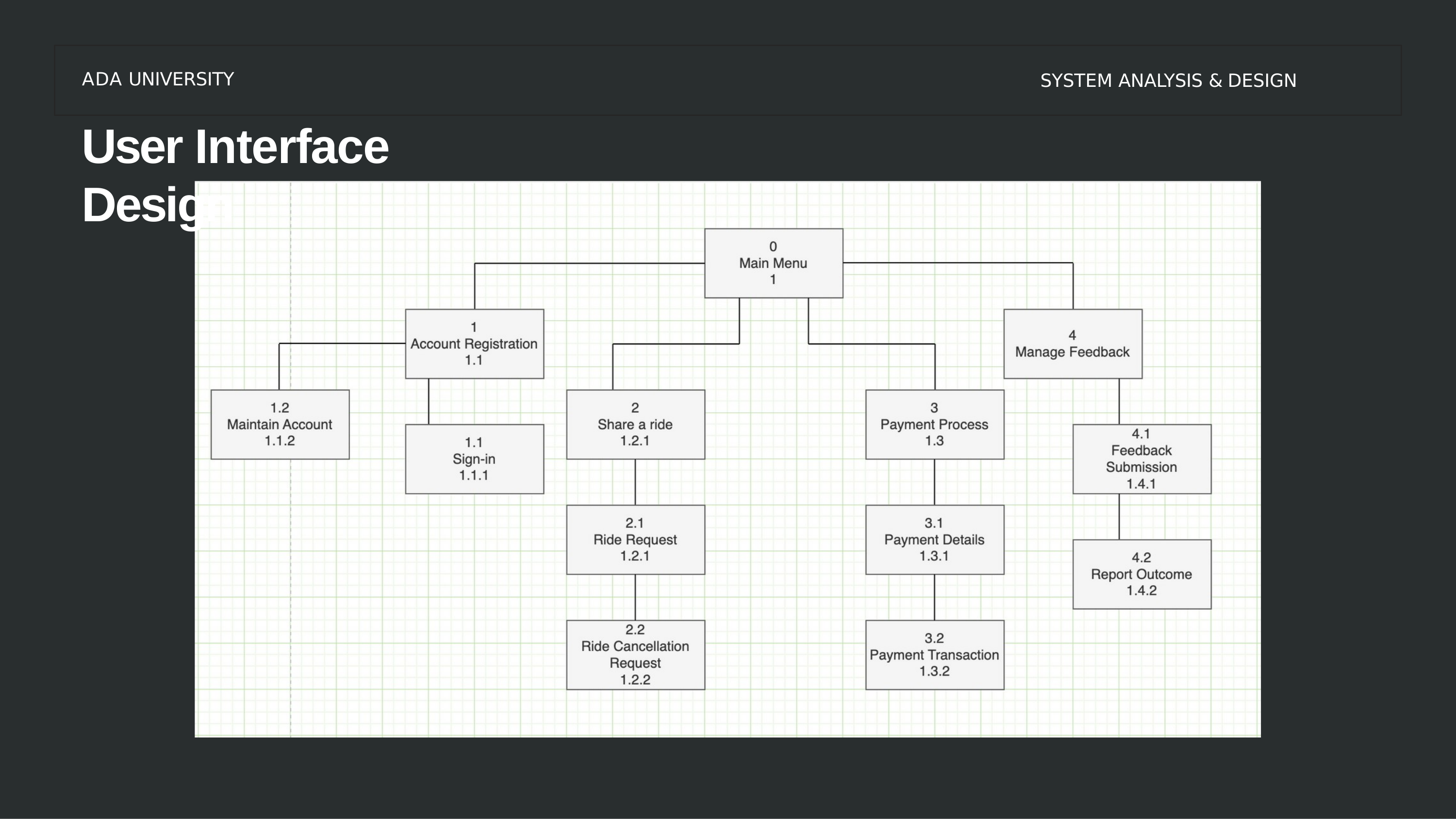

ADA UNIVERSITY
SYSTEM ANALYSIS & DESIGN
# User Interface Design